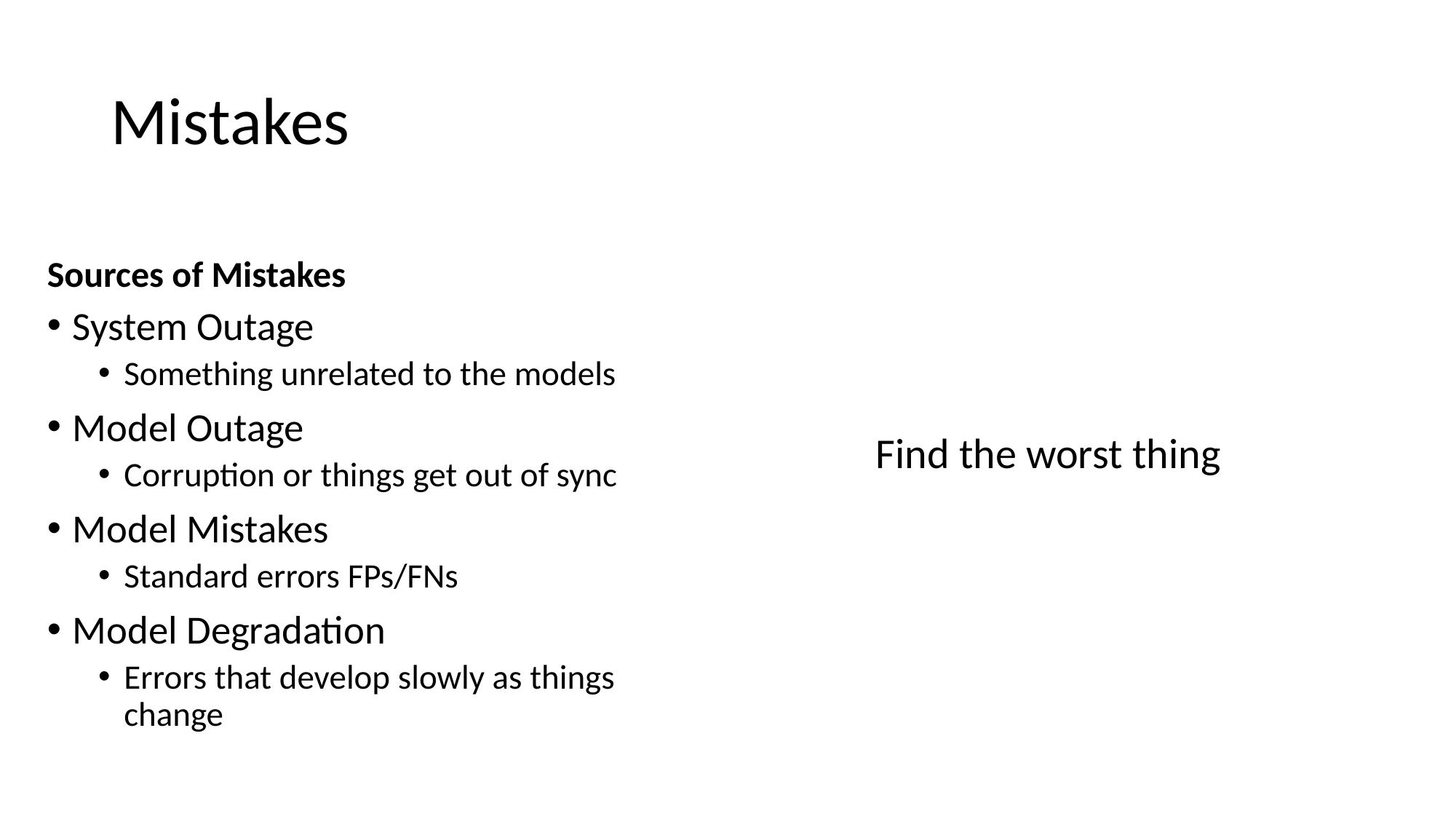

# Mistakes
Sources of Mistakes
System Outage
Something unrelated to the models
Model Outage
Corruption or things get out of sync
Model Mistakes
Standard errors FPs/FNs
Model Degradation
Errors that develop slowly as things change
Find the worst thing